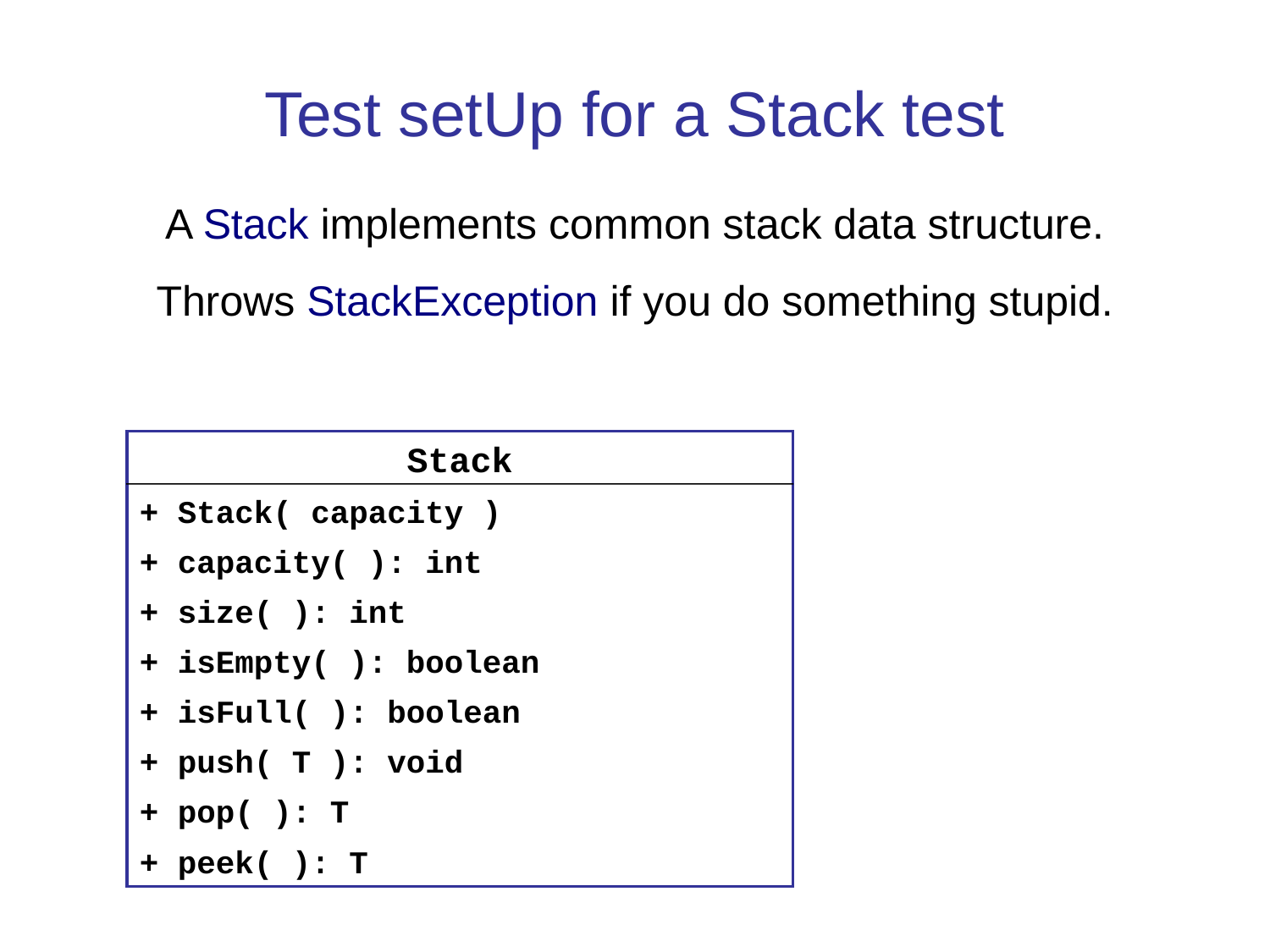

Test setUp for a Stack test
A Stack implements common stack data structure.
Throws StackException if you do something stupid.

Stack
+ Stack( capacity )
+ capacity( ): int
+ size( ): int
+ isEmpty( ): boolean
+ isFull( ): boolean
+ push( T ): void
+ pop( ): T
+ peek( ): T